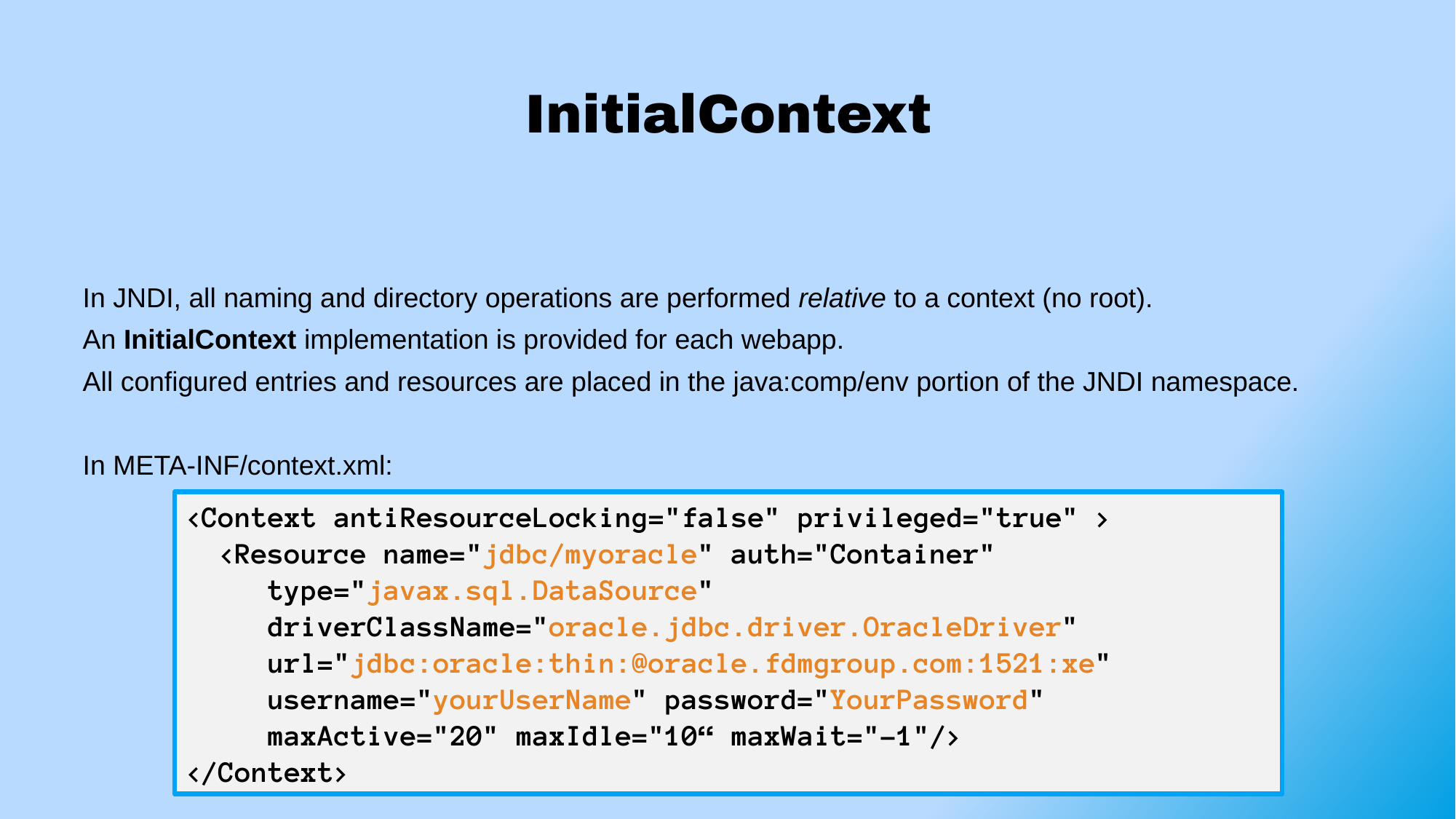

# InitialContext
In JNDI, all naming and directory operations are performed relative to a context (no root).
An InitialContext implementation is provided for each webapp.
All configured entries and resources are placed in the java:comp/env portion of the JNDI namespace.

In META-INF/context.xml:

<Context antiResourceLocking="false" privileged="true" >
  <Resource name="jdbc/myoracle" auth="Container"
     type="javax.sql.DataSource"
     driverClassName="oracle.jdbc.driver.OracleDriver"
     url="jdbc:oracle:thin:@oracle.fdmgroup.com:1521:xe"
     username="yourUserName" password="YourPassword"
     maxActive="20" maxIdle="10“ maxWait="-1"/>
</Context>